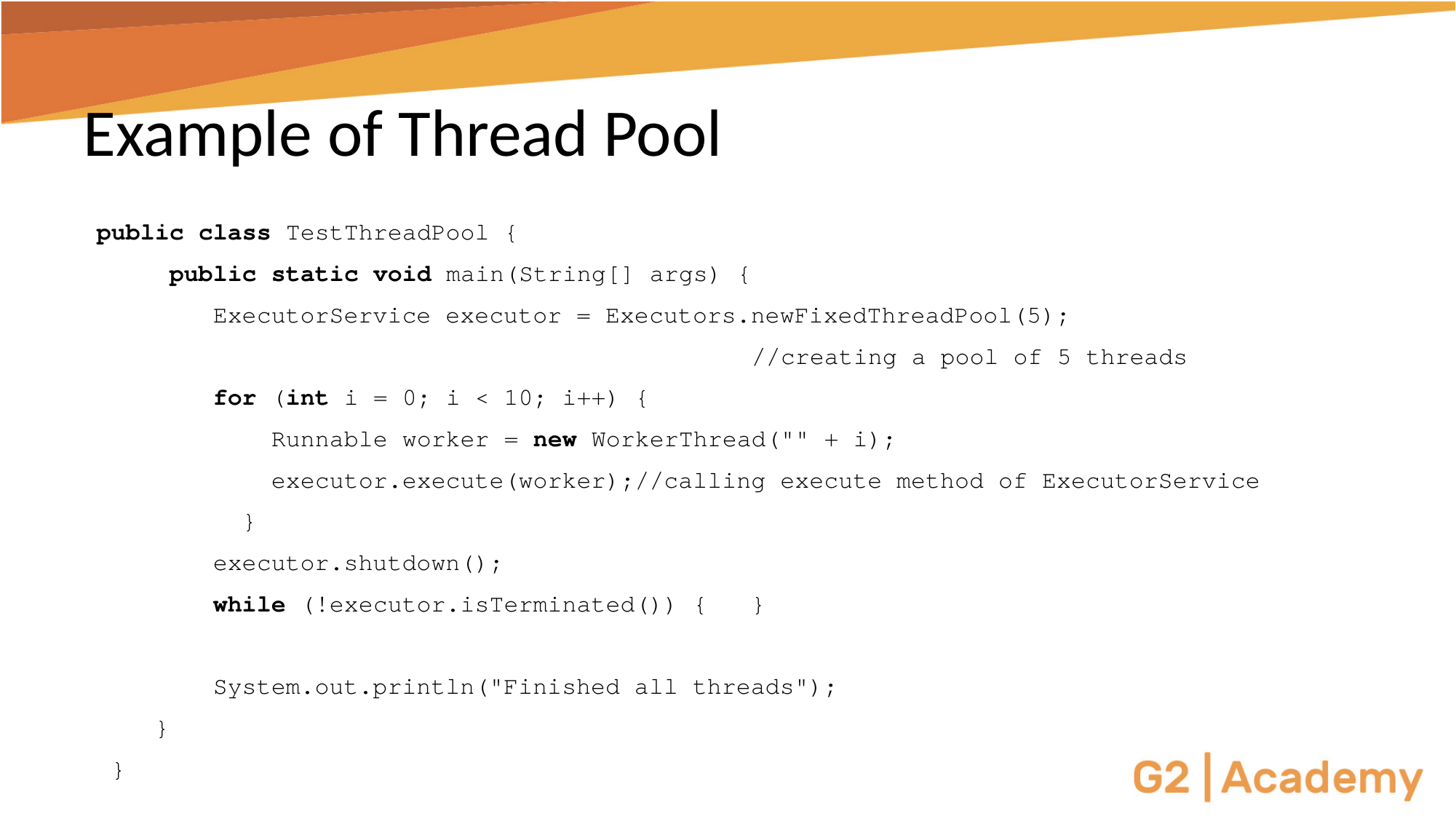

# Example of Thread Pool
public class TestThreadPool {
     public static void main(String[] args) {
        ExecutorService executor = Executors.newFixedThreadPool(5);
						//creating a pool of 5 threads
        for (int i = 0; i < 10; i++) {
            Runnable worker = new WorkerThread("" + i);
            executor.execute(worker);//calling execute method of ExecutorService
          }
        executor.shutdown();
        while (!executor.isTerminated()) {   }

        System.out.println("Finished all threads");
    }
 }